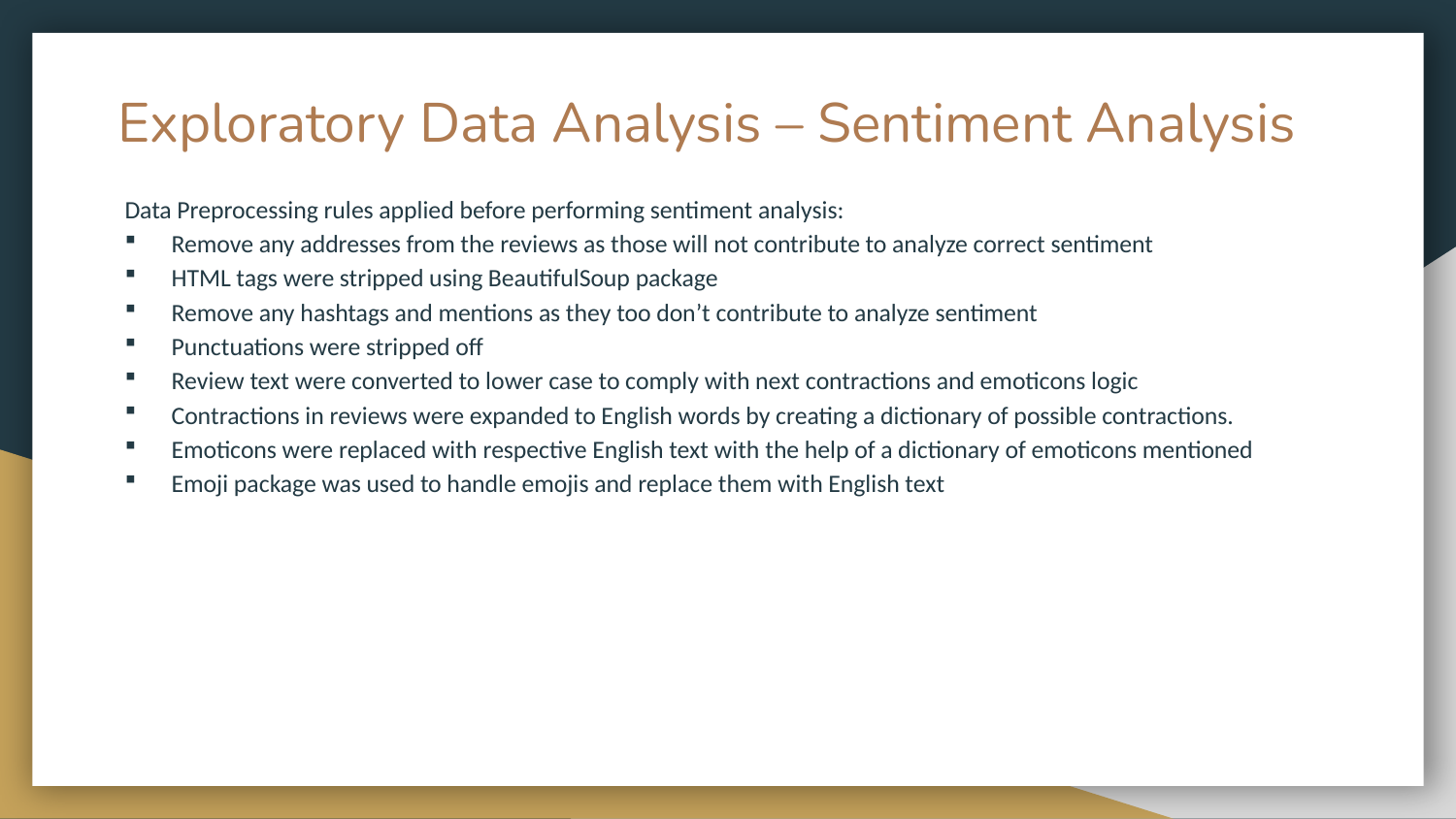

# Exploratory Data Analysis – Sentiment Analysis
Data Preprocessing rules applied before performing sentiment analysis:
Remove any addresses from the reviews as those will not contribute to analyze correct sentiment
HTML tags were stripped using BeautifulSoup package
Remove any hashtags and mentions as they too don’t contribute to analyze sentiment
Punctuations were stripped off
Review text were converted to lower case to comply with next contractions and emoticons logic
Contractions in reviews were expanded to English words by creating a dictionary of possible contractions.
Emoticons were replaced with respective English text with the help of a dictionary of emoticons mentioned
Emoji package was used to handle emojis and replace them with English text